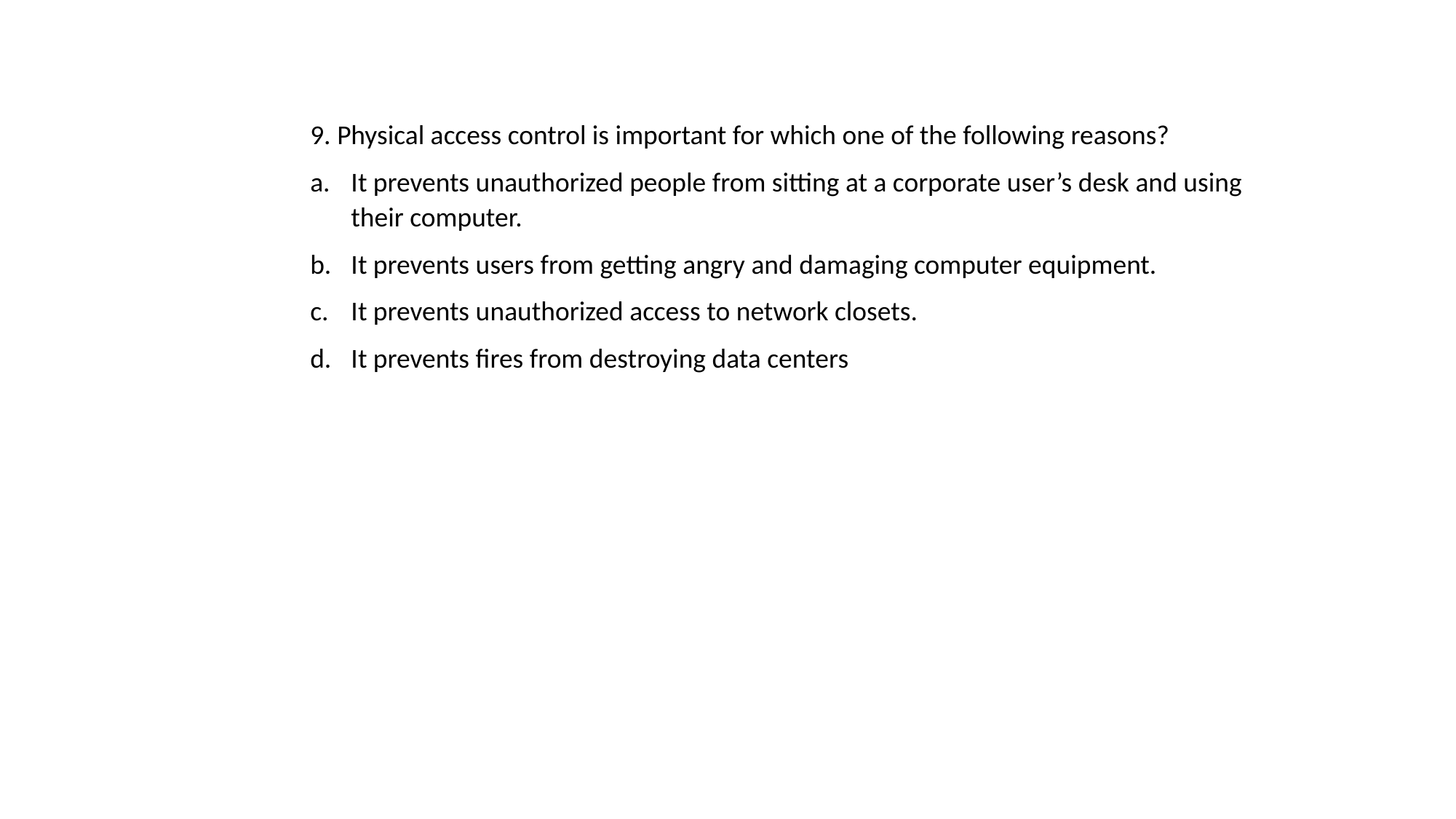

9. Physical access control is important for which one of the following reasons?
It prevents unauthorized people from sitting at a corporate user’s desk and using their computer.
It prevents users from getting angry and damaging computer equipment.
It prevents unauthorized access to network closets.
It prevents fires from destroying data centers